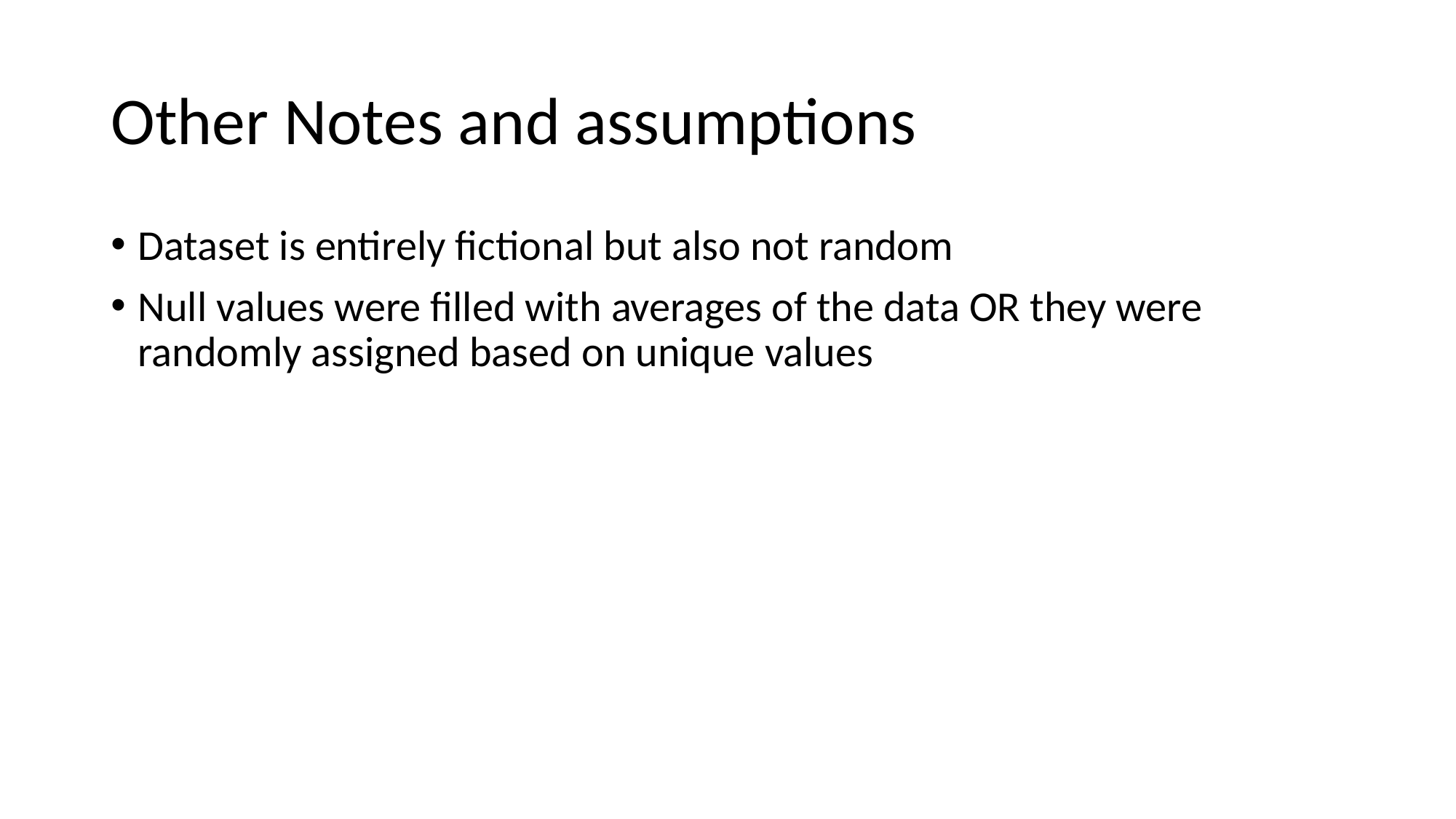

# Other Notes and assumptions
Dataset is entirely fictional but also not random
Null values were filled with averages of the data OR they were randomly assigned based on unique values